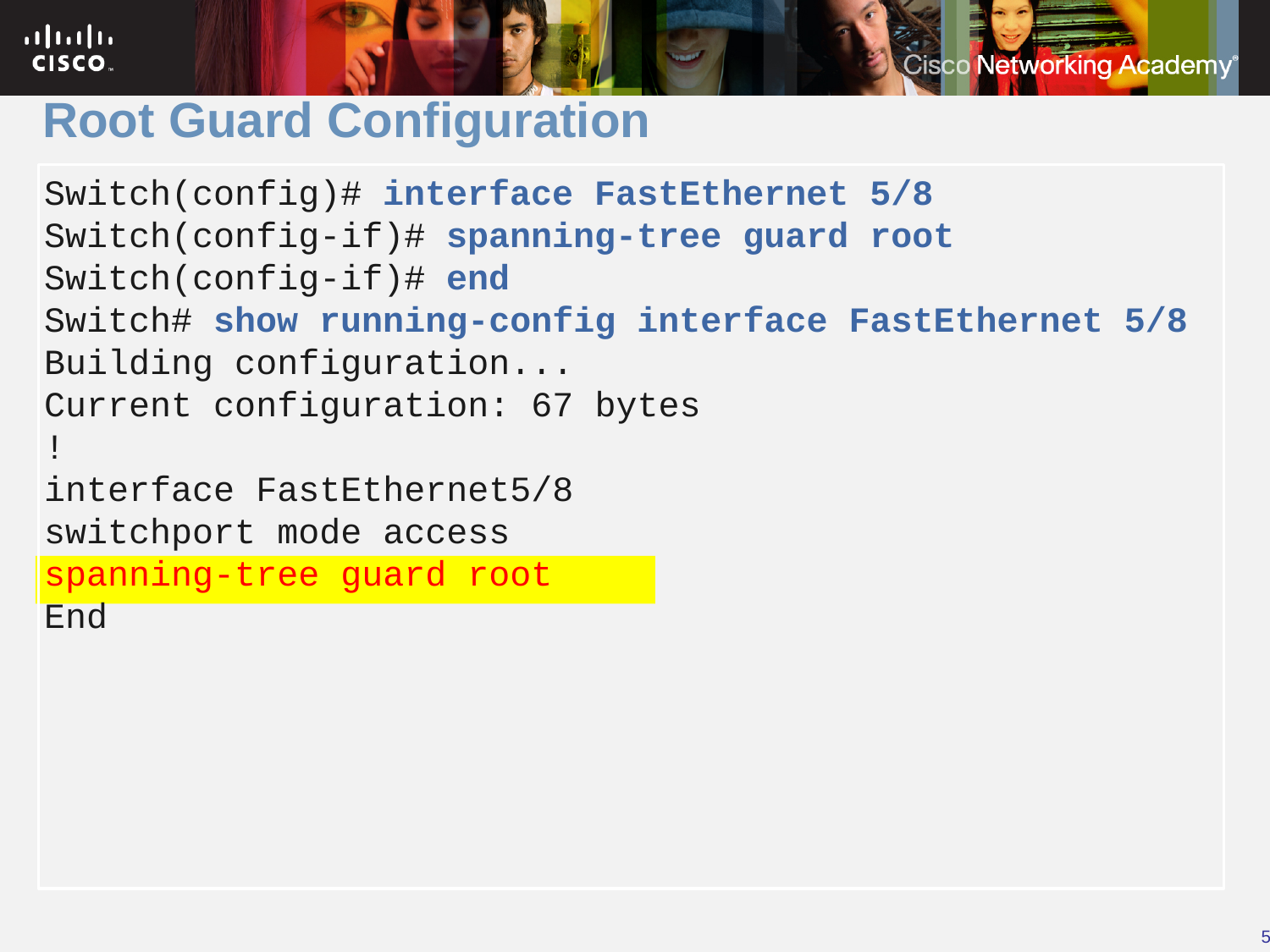

# Root Guard Configuration
Switch(config)# interface FastEthernet 5/8
Switch(config-if)# spanning-tree guard root
Switch(config-if)# end
Switch# show running-config interface FastEthernet 5/8
Building configuration...
Current configuration: 67 bytes
!
interface FastEthernet5/8
switchport mode access
spanning-tree guard root
End